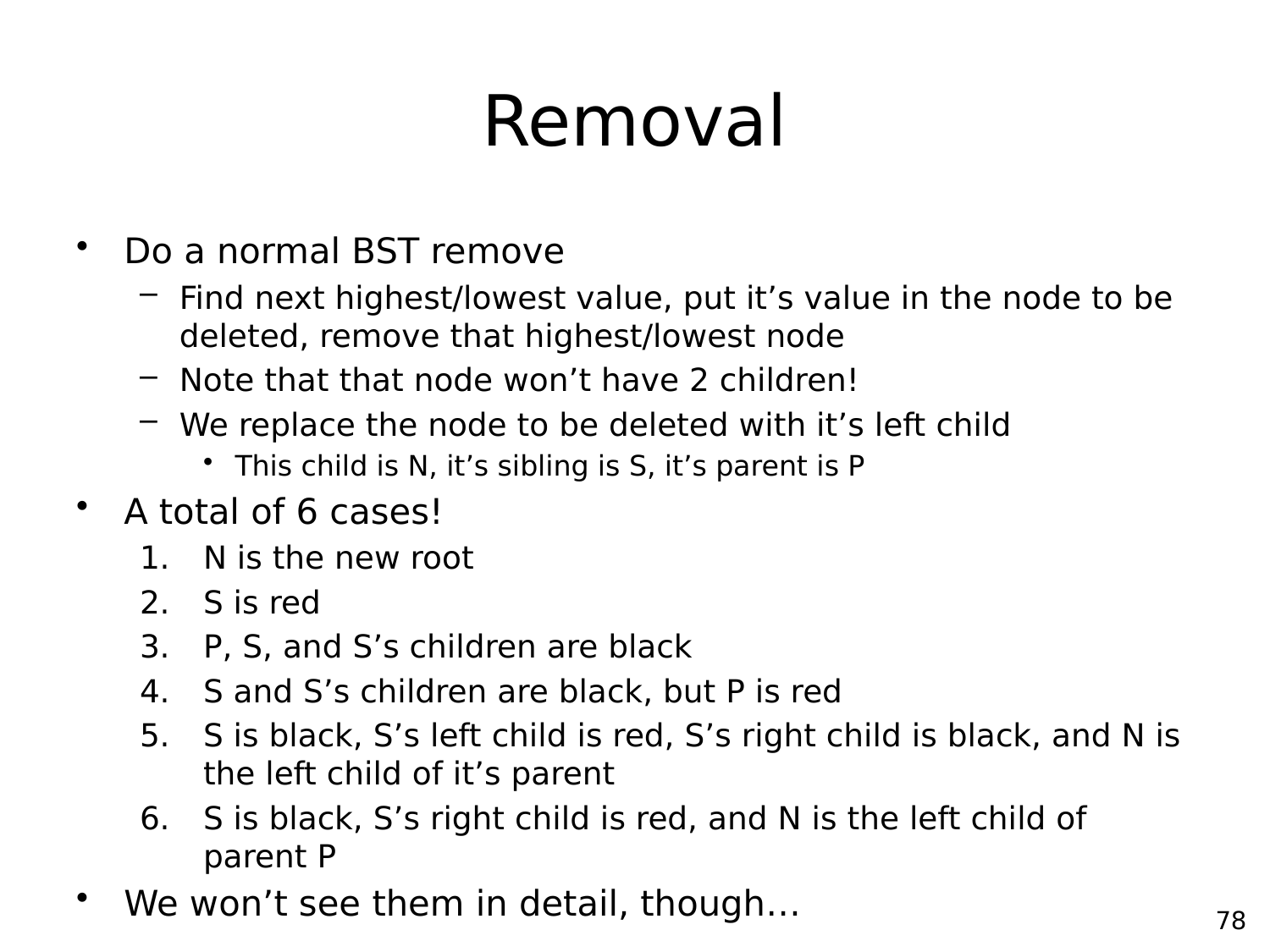

# Removal
Do a normal BST remove
Find next highest/lowest value, put it’s value in the node to be deleted, remove that highest/lowest node
Note that that node won’t have 2 children!
We replace the node to be deleted with it’s left child
This child is N, it’s sibling is S, it’s parent is P
A total of 6 cases!
N is the new root
S is red
P, S, and S’s children are black
S and S’s children are black, but P is red
S is black, S’s left child is red, S’s right child is black, and N is the left child of it’s parent
S is black, S’s right child is red, and N is the left child of parent P
We won’t see them in detail, though…